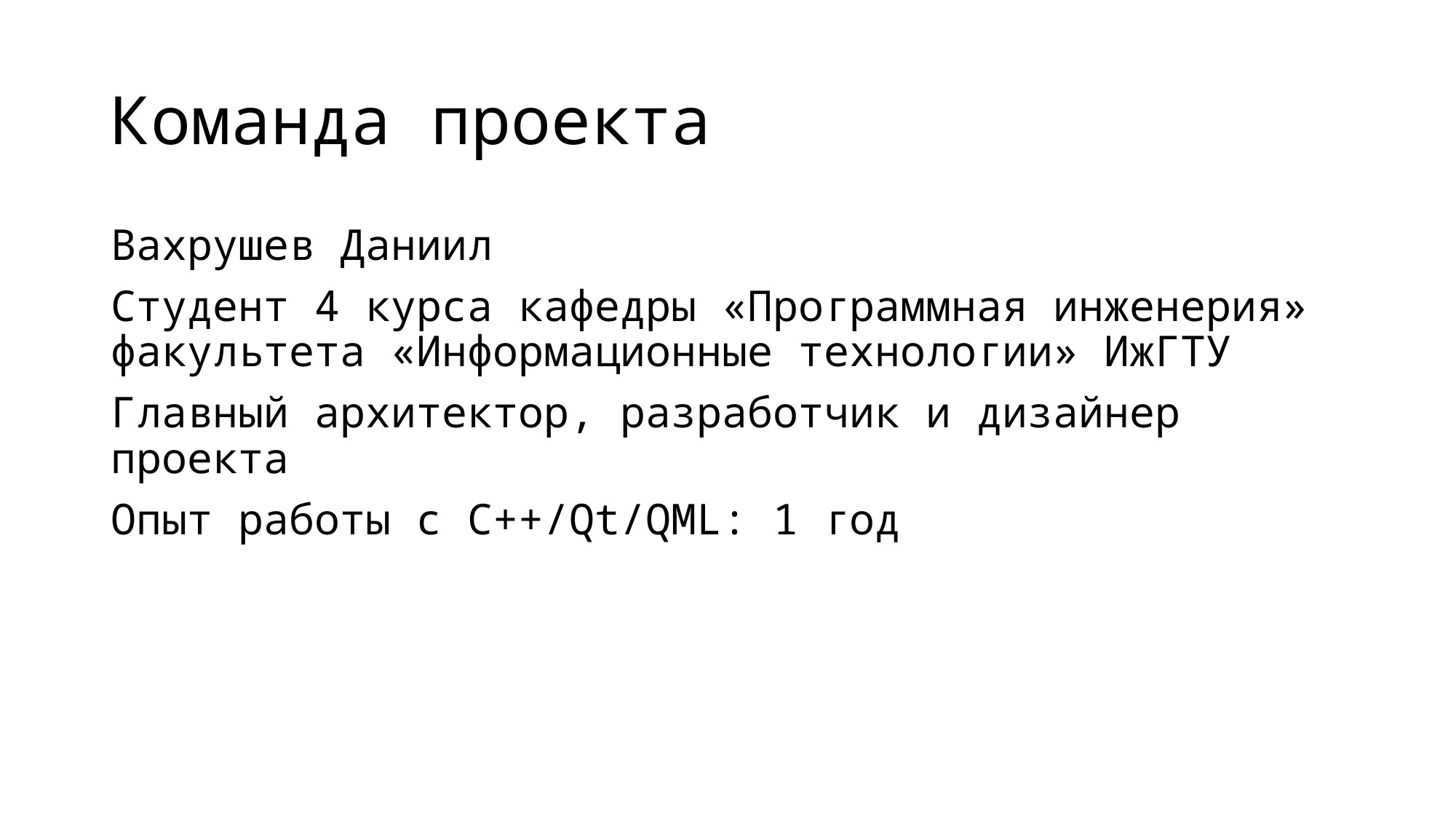

# Команда проекта
Вахрушев Даниил
Студент 4 курса кафедры «Программная инженерия» факультета «Информационные технологии» ИжГТУ
Главный архитектор, разработчик и дизайнер проекта
Опыт работы с C++/Qt/QML: 1 год